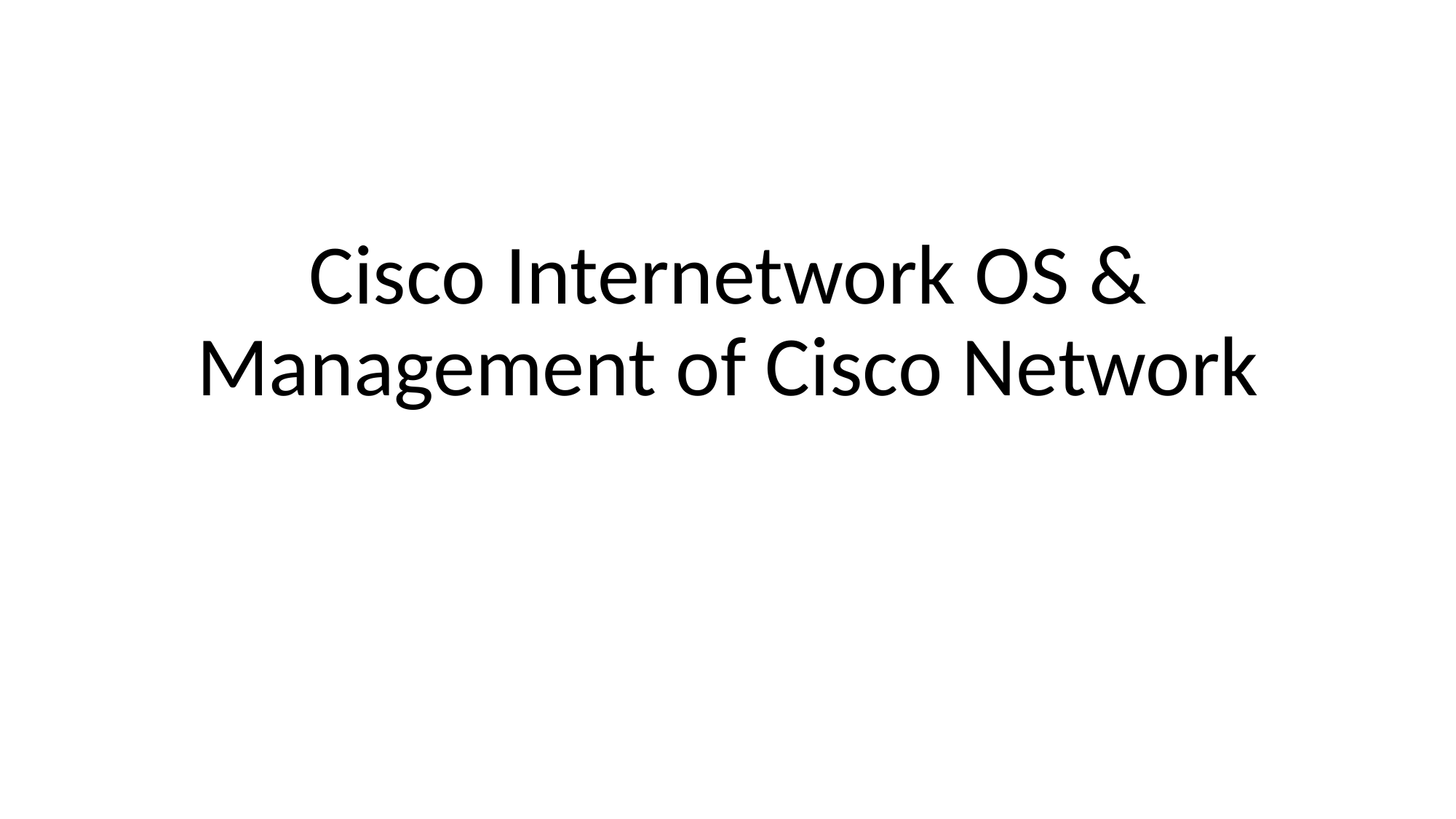

# Cisco Internetwork OS & Management of Cisco Network